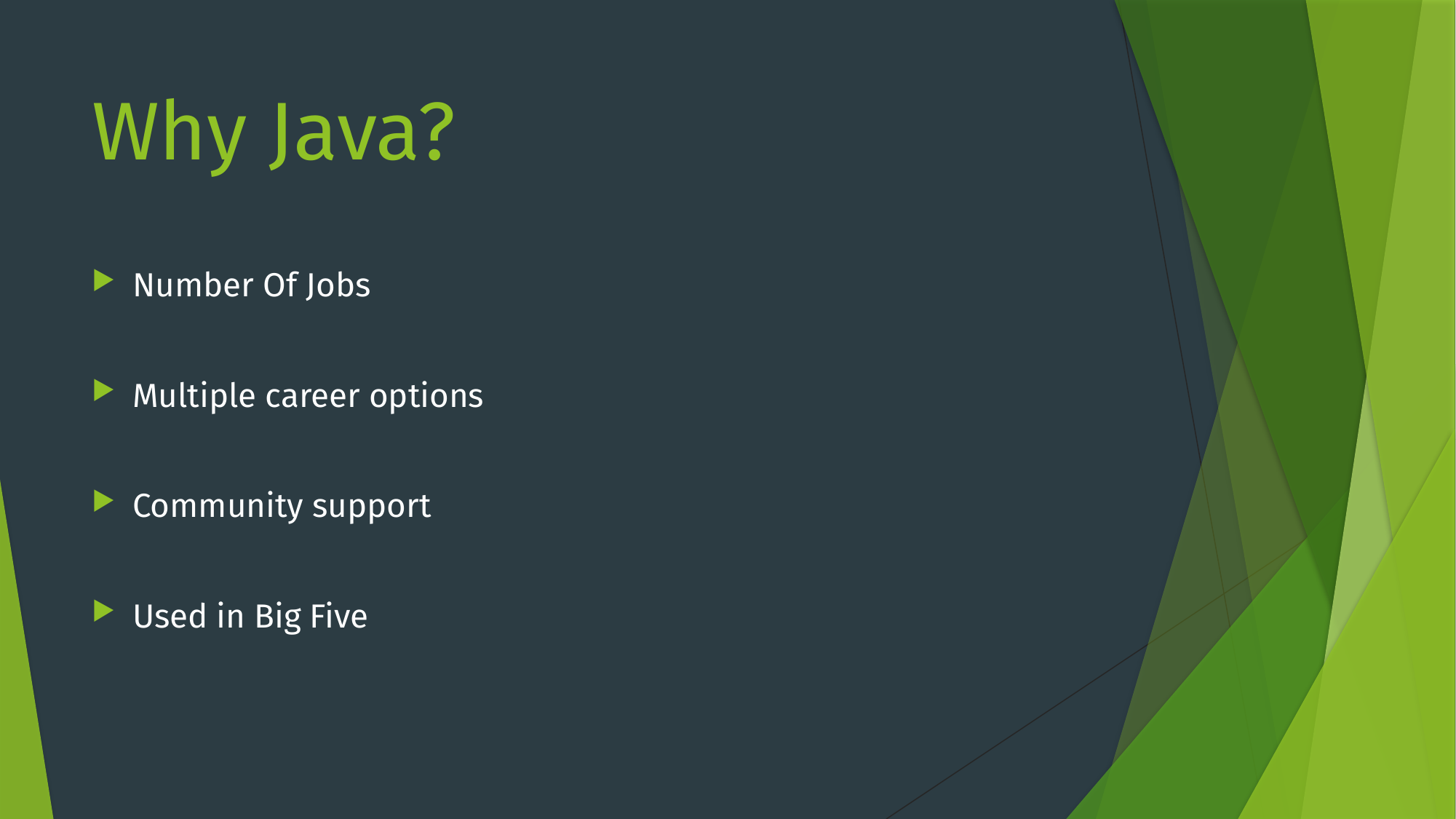

# Why Java?
Number Of Jobs

Multiple career options

Community support

Used in Big Five